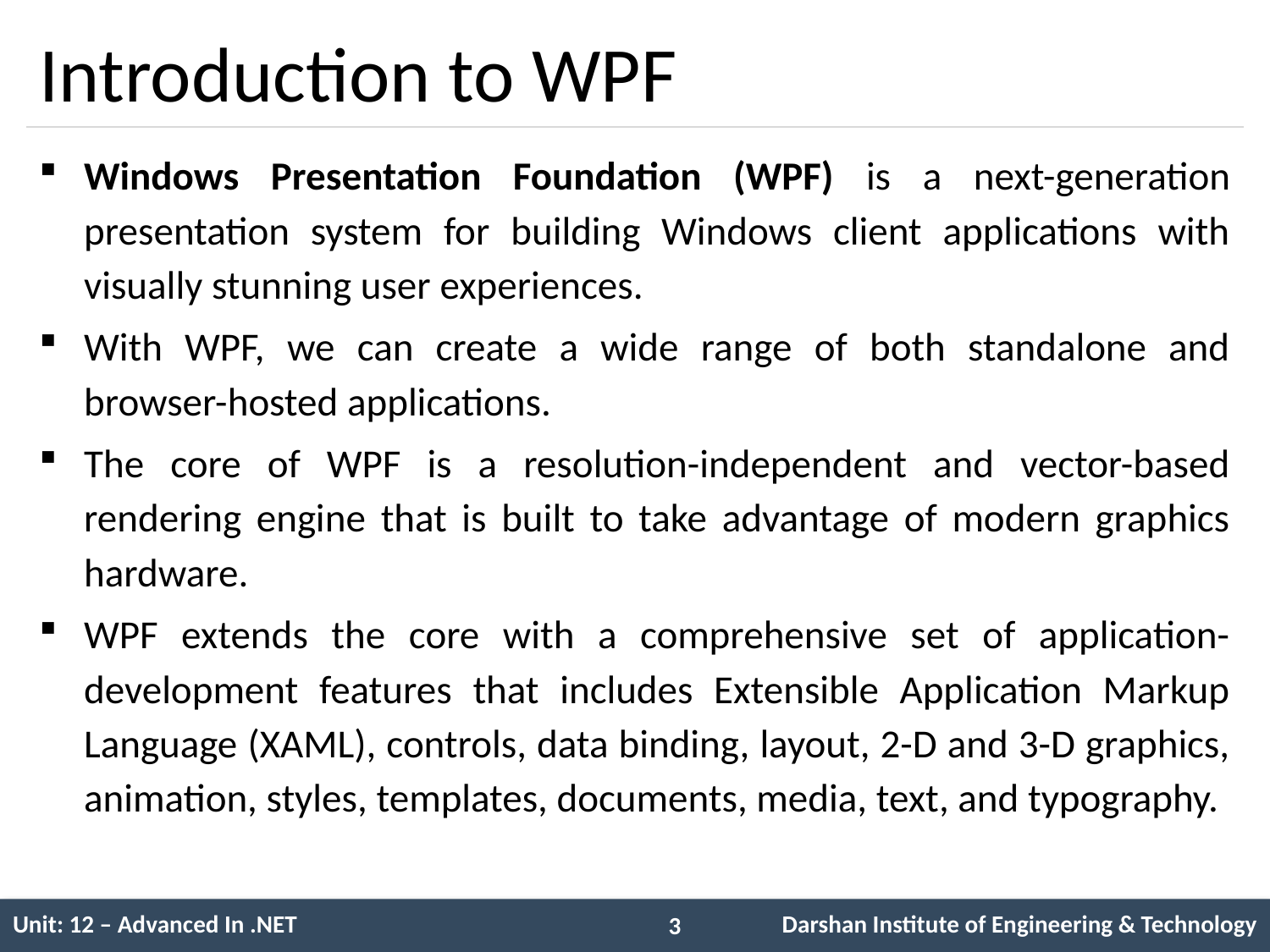

# Introduction to WPF
Windows Presentation Foundation (WPF) is a next-generation presentation system for building Windows client applications with visually stunning user experiences.
With WPF, we can create a wide range of both standalone and browser-hosted applications.
The core of WPF is a resolution-independent and vector-based rendering engine that is built to take advantage of modern graphics hardware.
WPF extends the core with a comprehensive set of application-development features that includes Extensible Application Markup Language (XAML), controls, data binding, layout, 2-D and 3-D graphics, animation, styles, templates, documents, media, text, and typography.